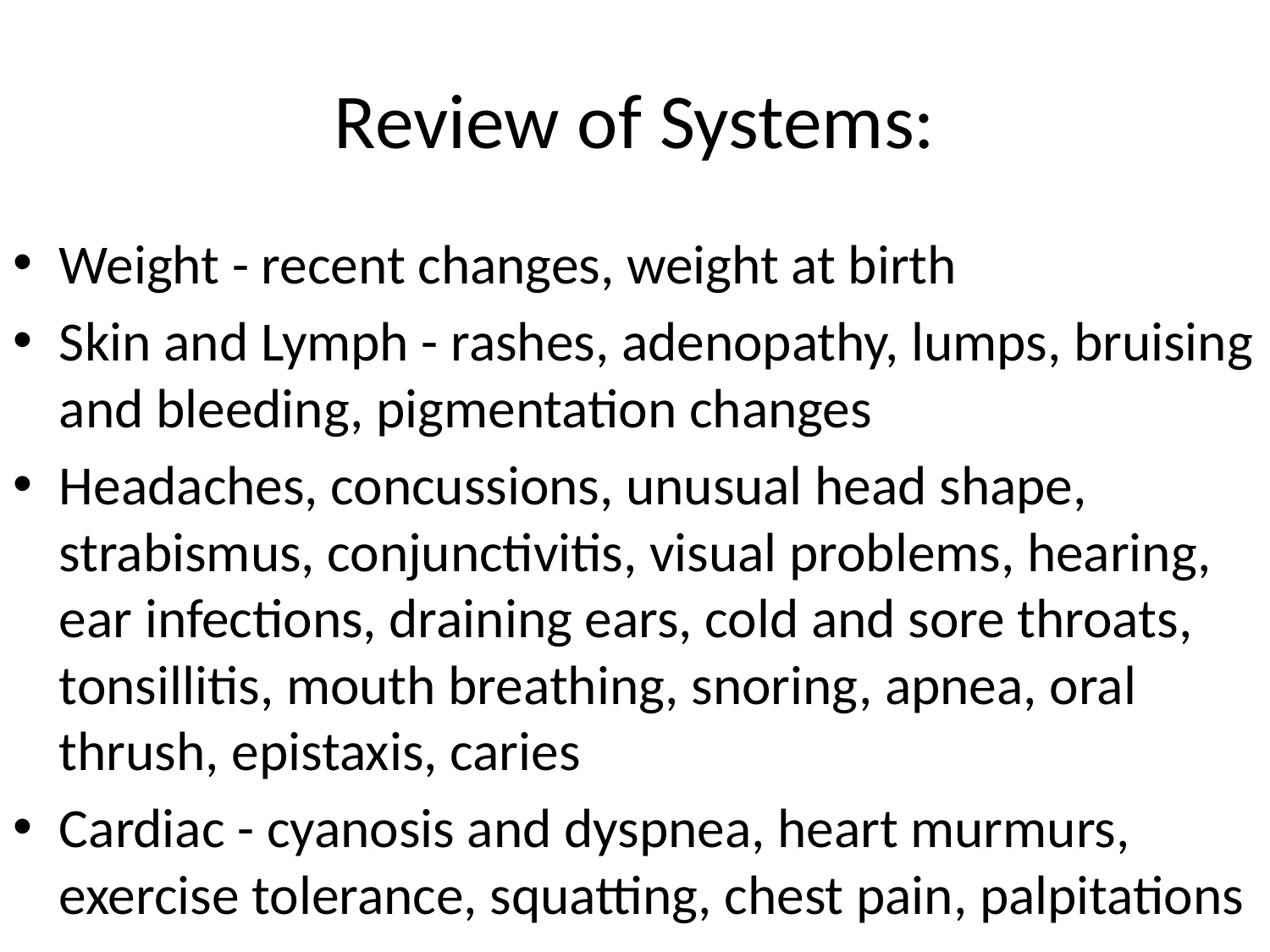

# Review of Systems:
Weight - recent changes, weight at birth
Skin and Lymph - rashes, adenopathy, lumps, bruising and bleeding, pigmentation changes
Headaches, concussions, unusual head shape, strabismus, conjunctivitis, visual problems, hearing, ear infections, draining ears, cold and sore throats, tonsillitis, mouth breathing, snoring, apnea, oral thrush, epistaxis, caries
Cardiac - cyanosis and dyspnea, heart murmurs, exercise tolerance, squatting, chest pain, palpitations